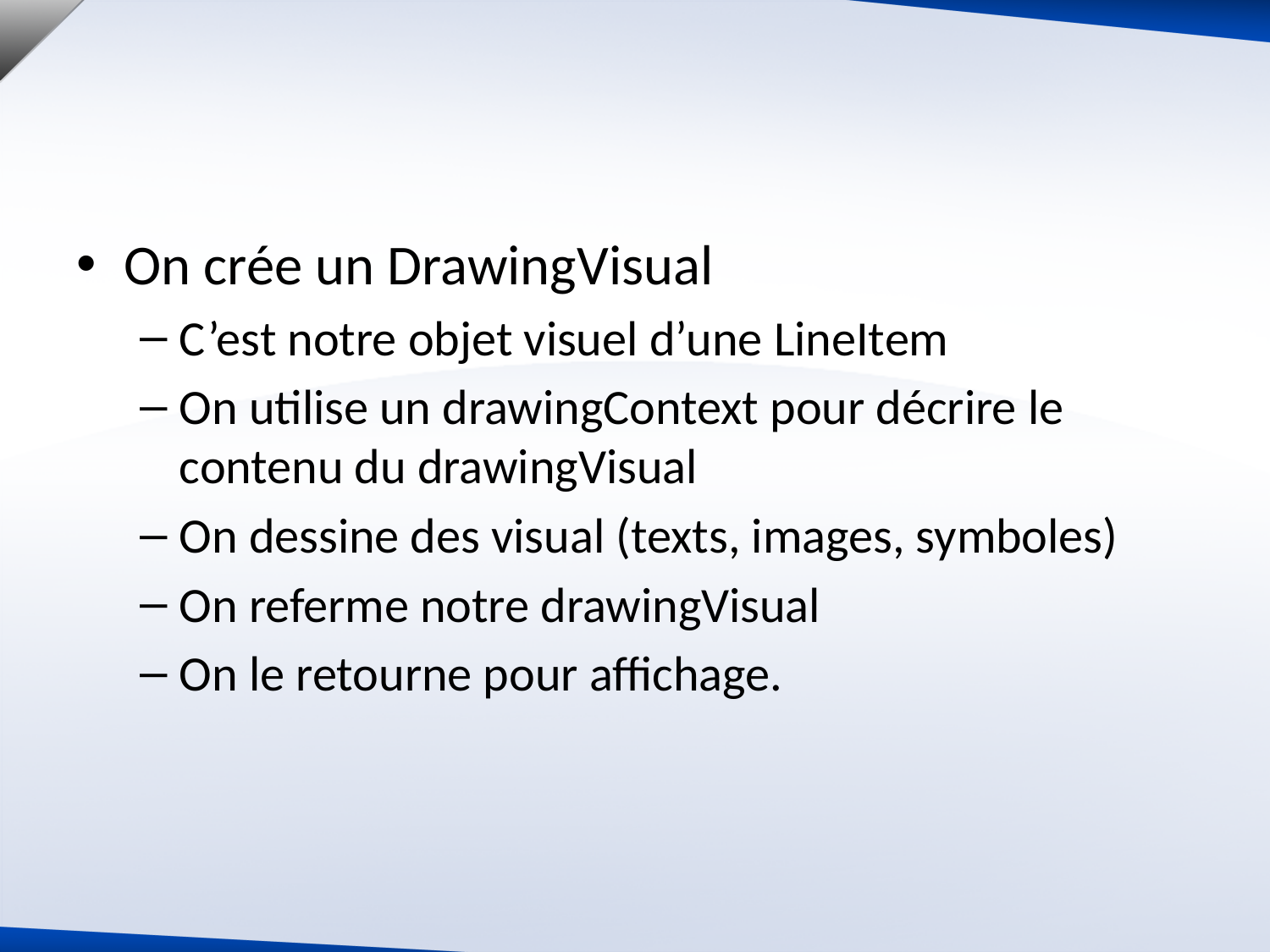

On crée un DrawingVisual
C’est notre objet visuel d’une LineItem
On utilise un drawingContext pour décrire le contenu du drawingVisual
On dessine des visual (texts, images, symboles)
On referme notre drawingVisual
On le retourne pour affichage.